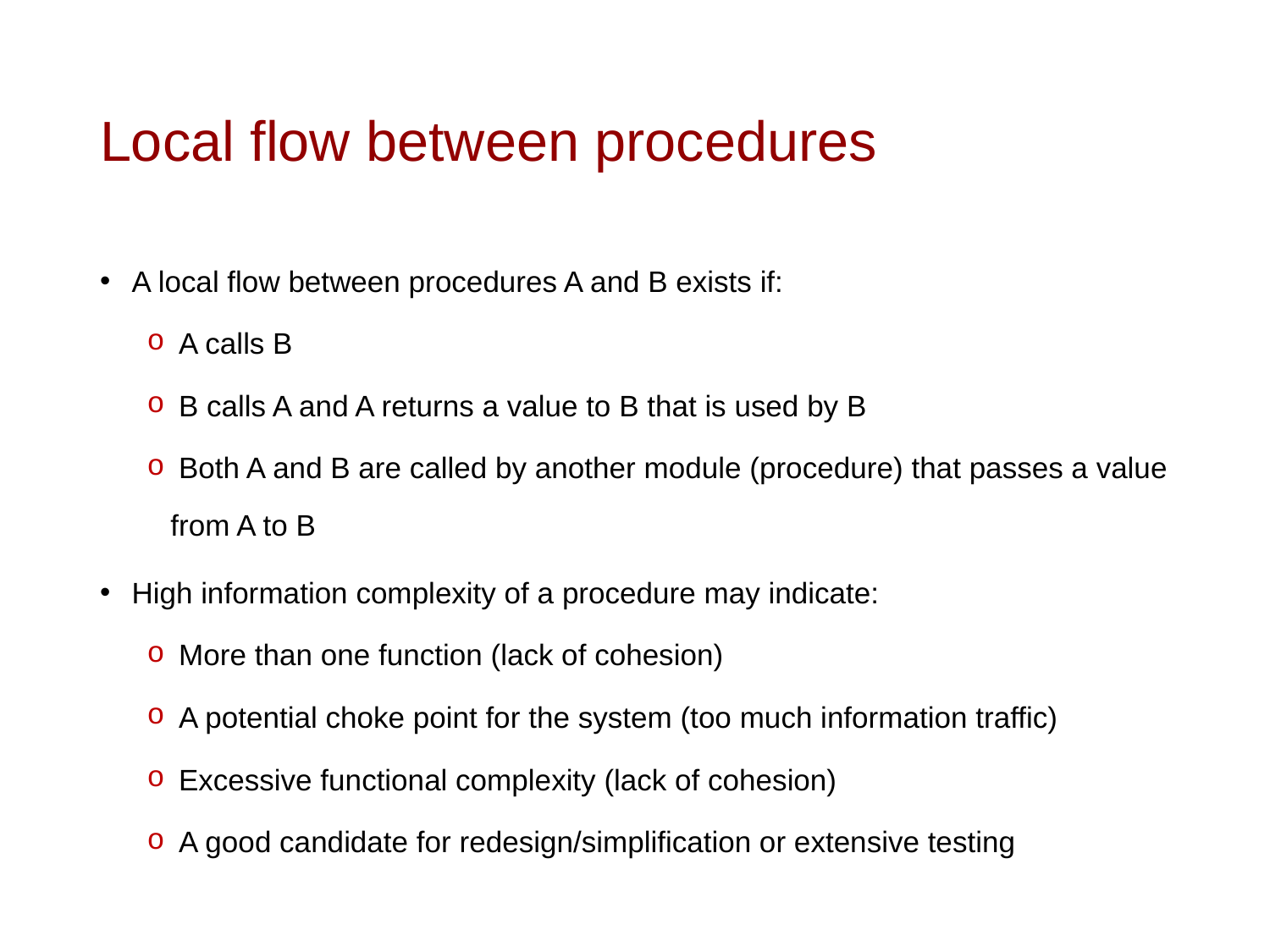

# Local flow between procedures
 A local flow between procedures A and B exists if:
 A calls B
 B calls A and A returns a value to B that is used by B
 Both A and B are called by another module (procedure) that passes a value from A to B
 High information complexity of a procedure may indicate:
 More than one function (lack of cohesion)
 A potential choke point for the system (too much information traffic)
 Excessive functional complexity (lack of cohesion)
 A good candidate for redesign/simplification or extensive testing